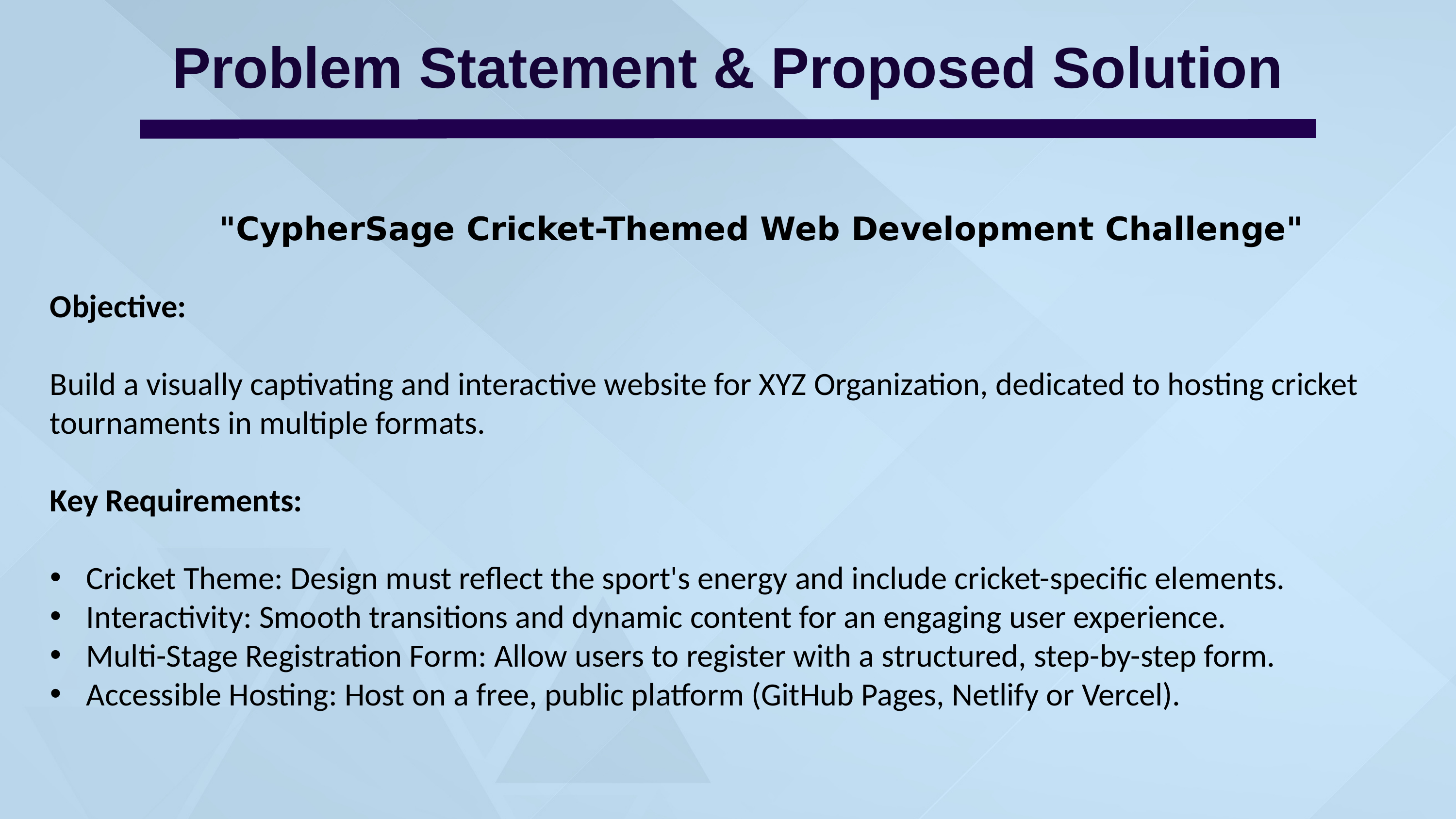

Problem Statement & Proposed Solution

               "CypherSage Cricket-Themed Web Development Challenge"

Objective:

Build a visually captivating and interactive website for XYZ Organization, dedicated to hosting cricket tournaments in multiple formats.

Key Requirements:

Cricket Theme: Design must reflect the sport's energy and include cricket-specific elements.
Interactivity: Smooth transitions and dynamic content for an engaging user experience.
Multi-Stage Registration Form: Allow users to register with a structured, step-by-step form.
Accessible Hosting: Host on a free, public platform (GitHub Pages, Netlify or Vercel).